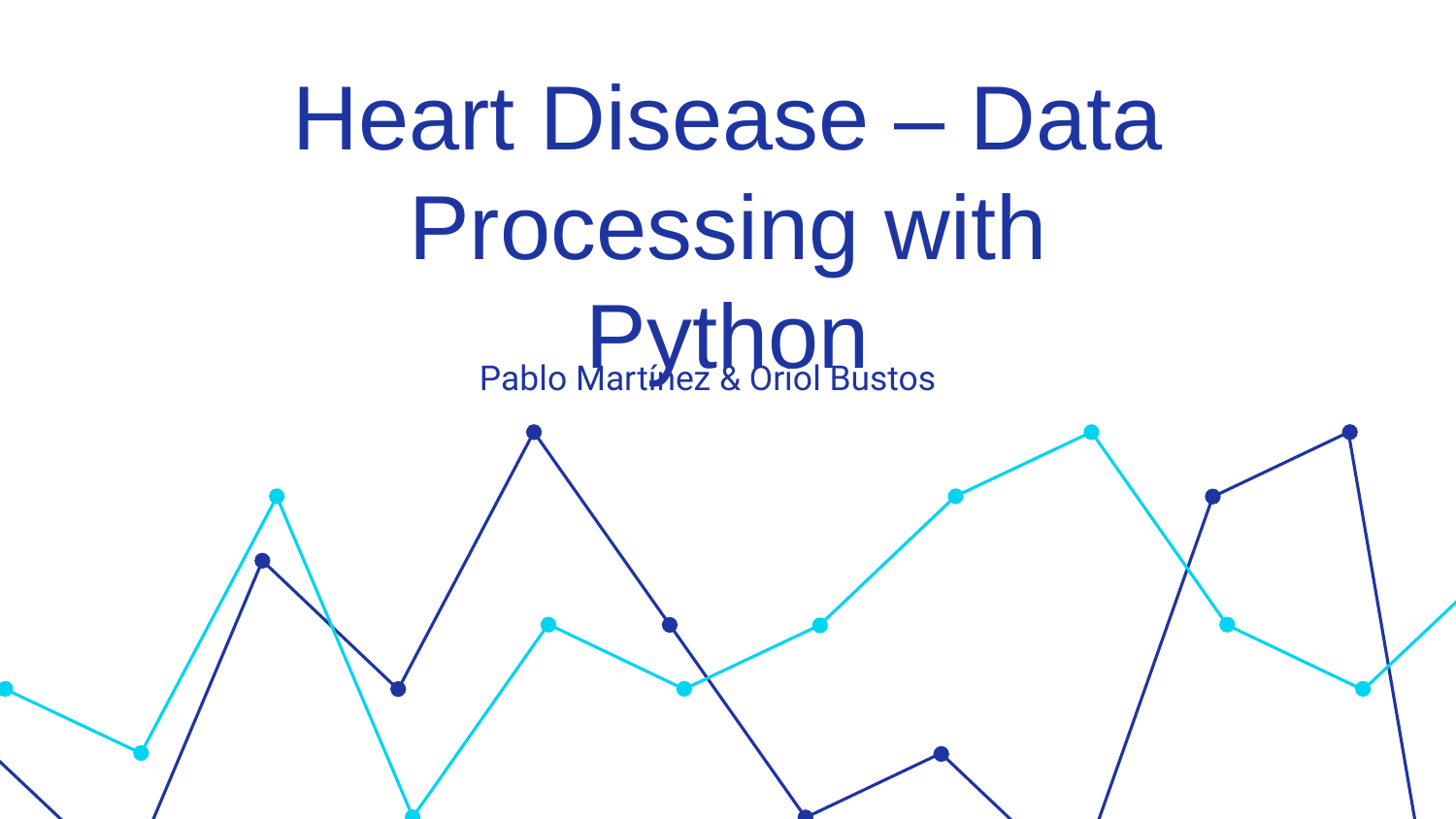

# Heart Disease – Data Processing with Python
Pablo Martínez & Oriol Bustos